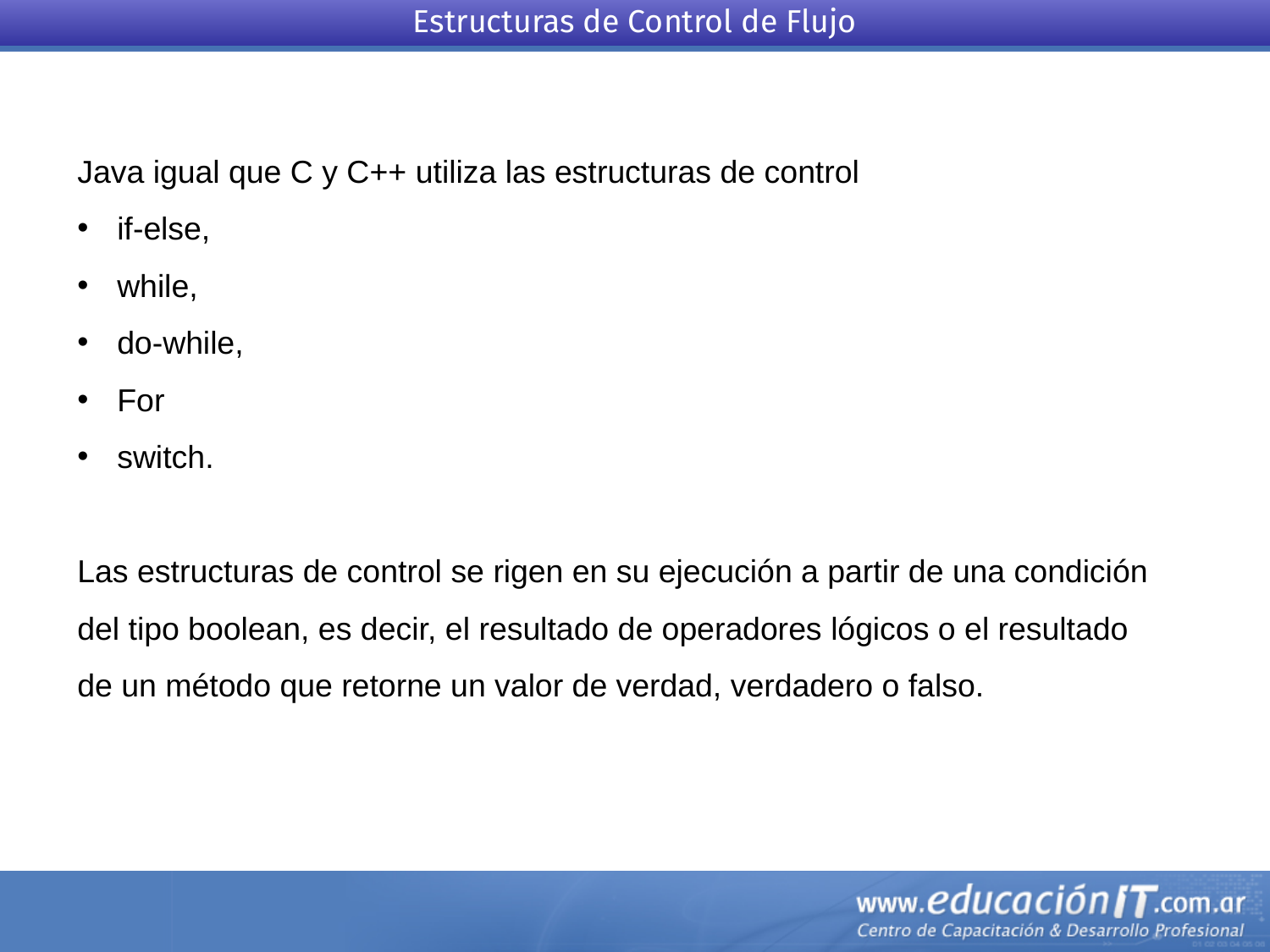

Estructuras de Control de Flujo
Java igual que C y C++ utiliza las estructuras de control
if-else,
while,
do-while,
For
switch.

Las estructuras de control se rigen en su ejecución a partir de una condición del tipo boolean, es decir, el resultado de operadores lógicos o el resultado de un método que retorne un valor de verdad, verdadero o falso.